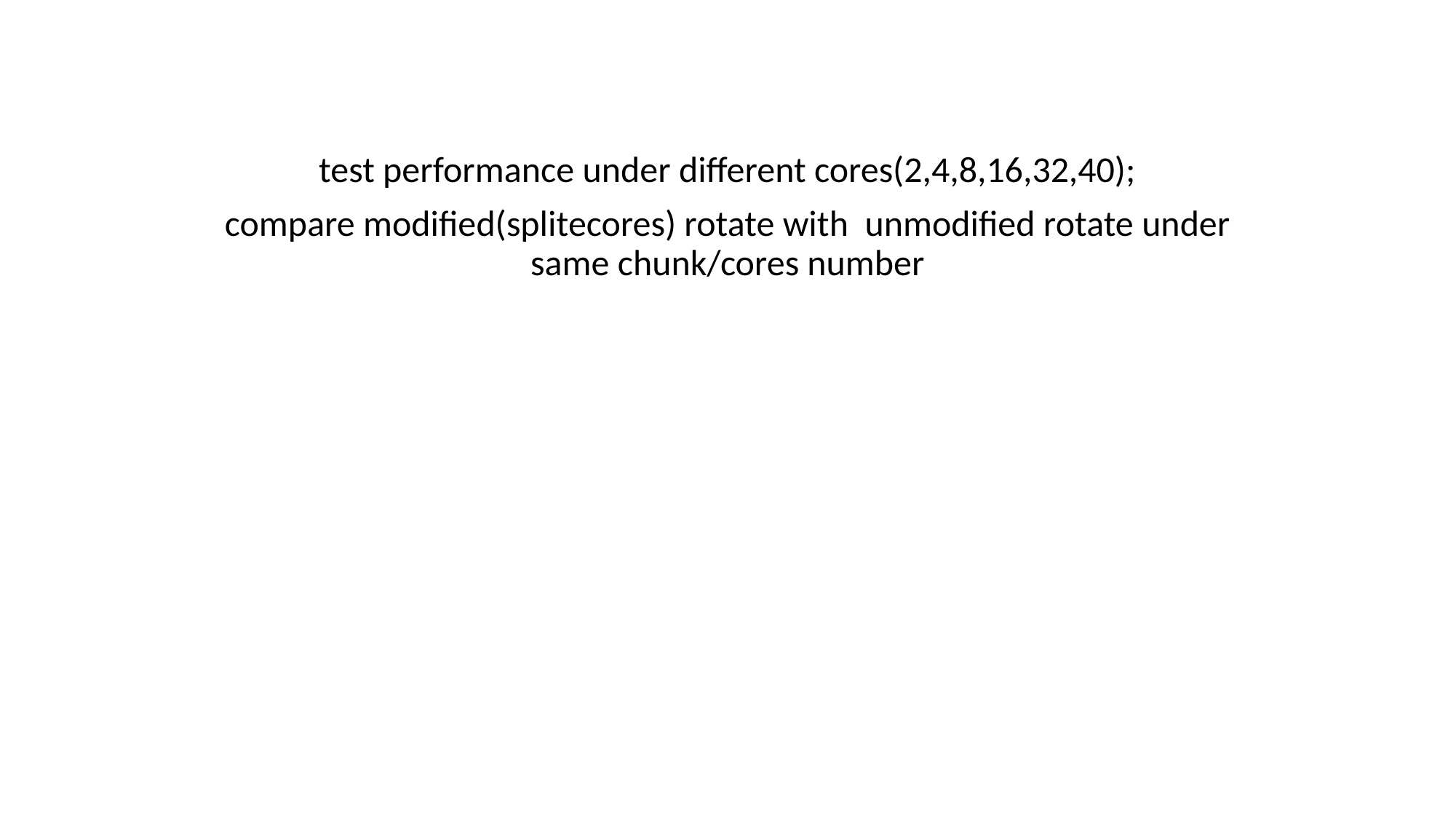

test performance under different cores(2,4,8,16,32,40);
compare modified(splitecores) rotate with  unmodified rotate under same chunk/cores number